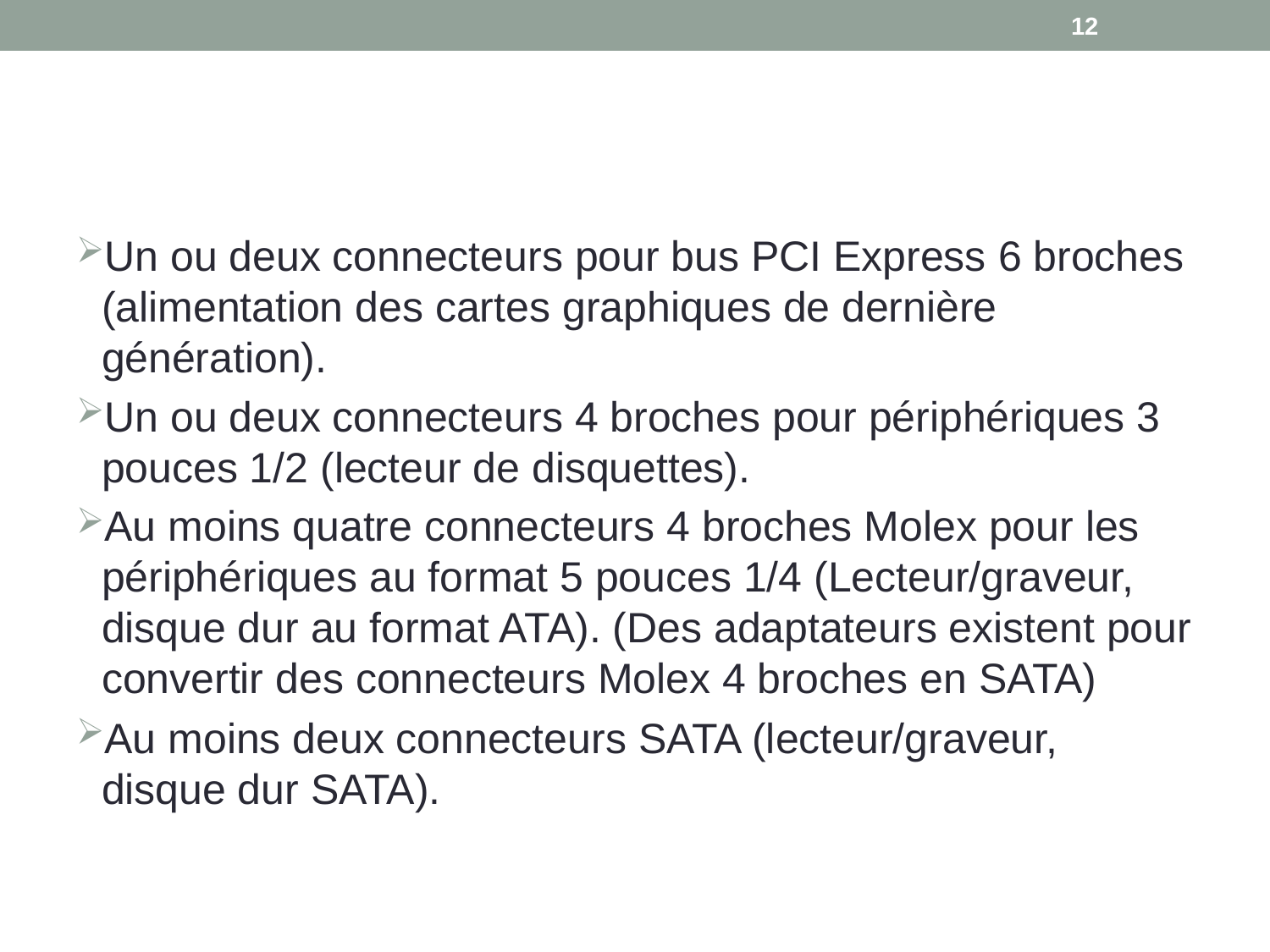

12
#
Un ou deux connecteurs pour bus PCI Express 6 broches (alimentation des cartes graphiques de dernière génération).
Un ou deux connecteurs 4 broches pour périphériques 3 pouces 1/2 (lecteur de disquettes).
Au moins quatre connecteurs 4 broches Molex pour les périphériques au format 5 pouces 1/4 (Lecteur/graveur, disque dur au format ATA). (Des adaptateurs existent pour convertir des connecteurs Molex 4 broches en SATA)
Au moins deux connecteurs SATA (lecteur/graveur, disque dur SATA).